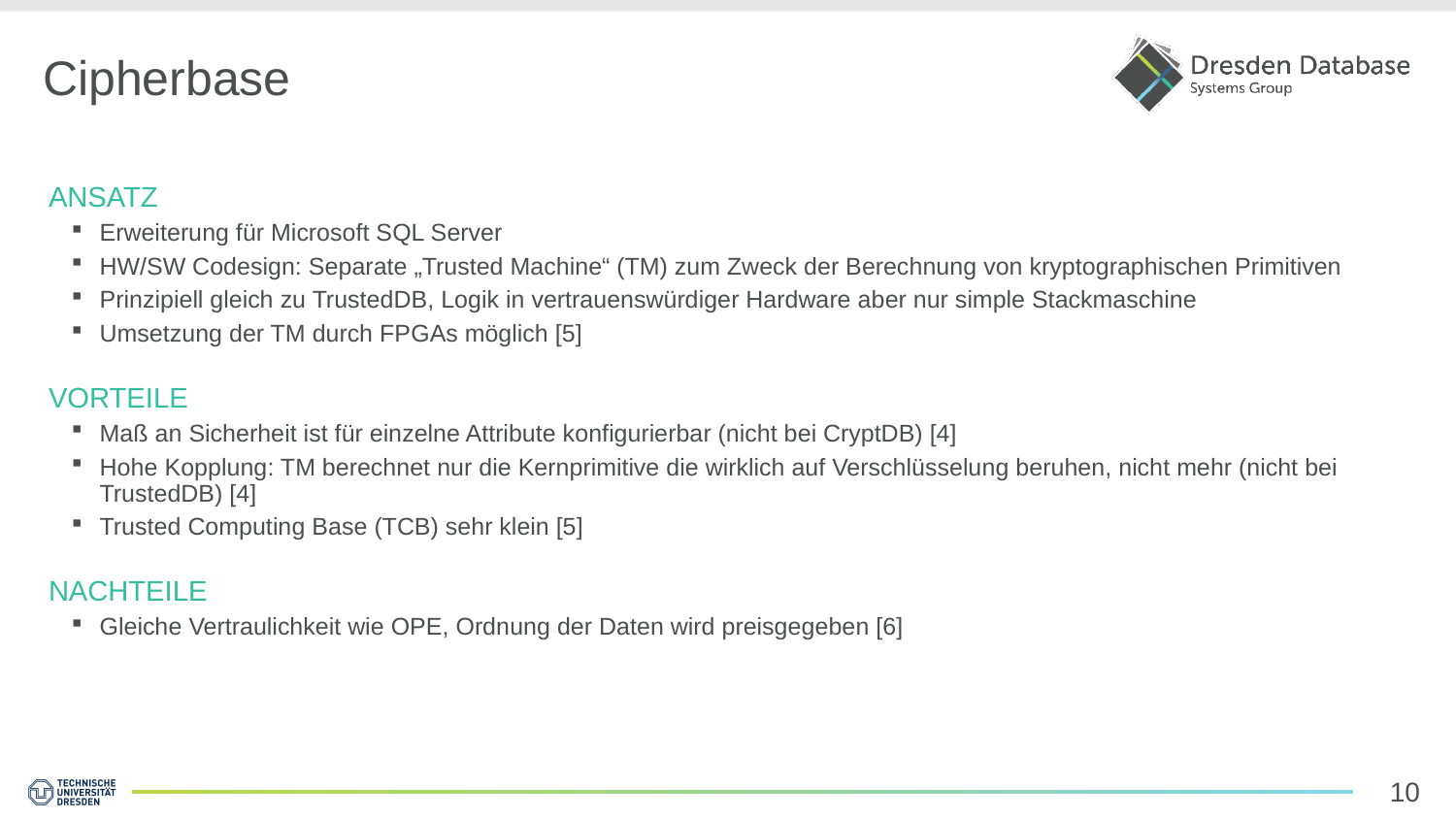

# Cipherbase
Ansatz
Erweiterung für Microsoft SQL Server
HW/SW Codesign: Separate „Trusted Machine“ (TM) zum Zweck der Berechnung von kryptographischen Primitiven
Prinzipiell gleich zu TrustedDB, Logik in vertrauenswürdiger Hardware aber nur simple Stackmaschine
Umsetzung der TM durch FPGAs möglich [5]
Vorteile
Maß an Sicherheit ist für einzelne Attribute konfigurierbar (nicht bei CryptDB) [4]
Hohe Kopplung: TM berechnet nur die Kernprimitive die wirklich auf Verschlüsselung beruhen, nicht mehr (nicht bei TrustedDB) [4]
Trusted Computing Base (TCB) sehr klein [5]
Nachteile
Gleiche Vertraulichkeit wie OPE, Ordnung der Daten wird preisgegeben [6]